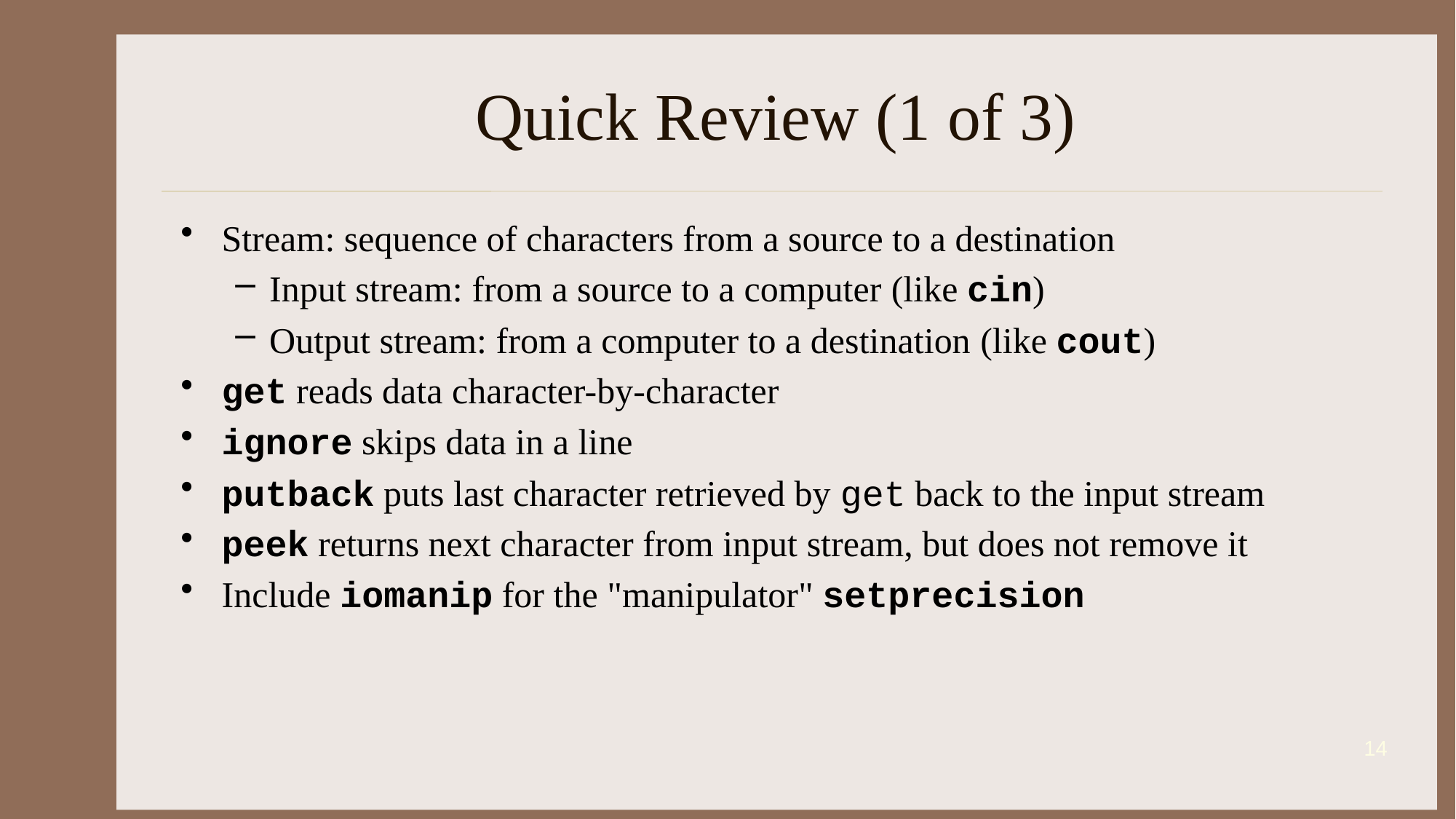

# Quick Review (1 of 3)
Stream: sequence of characters from a source to a destination
Input stream: from a source to a computer (like cin)
Output stream: from a computer to a destination (like cout)
get reads data character-by-character
ignore skips data in a line
putback puts last character retrieved by get back to the input stream
peek returns next character from input stream, but does not remove it
Include iomanip for the "manipulator" setprecision

14